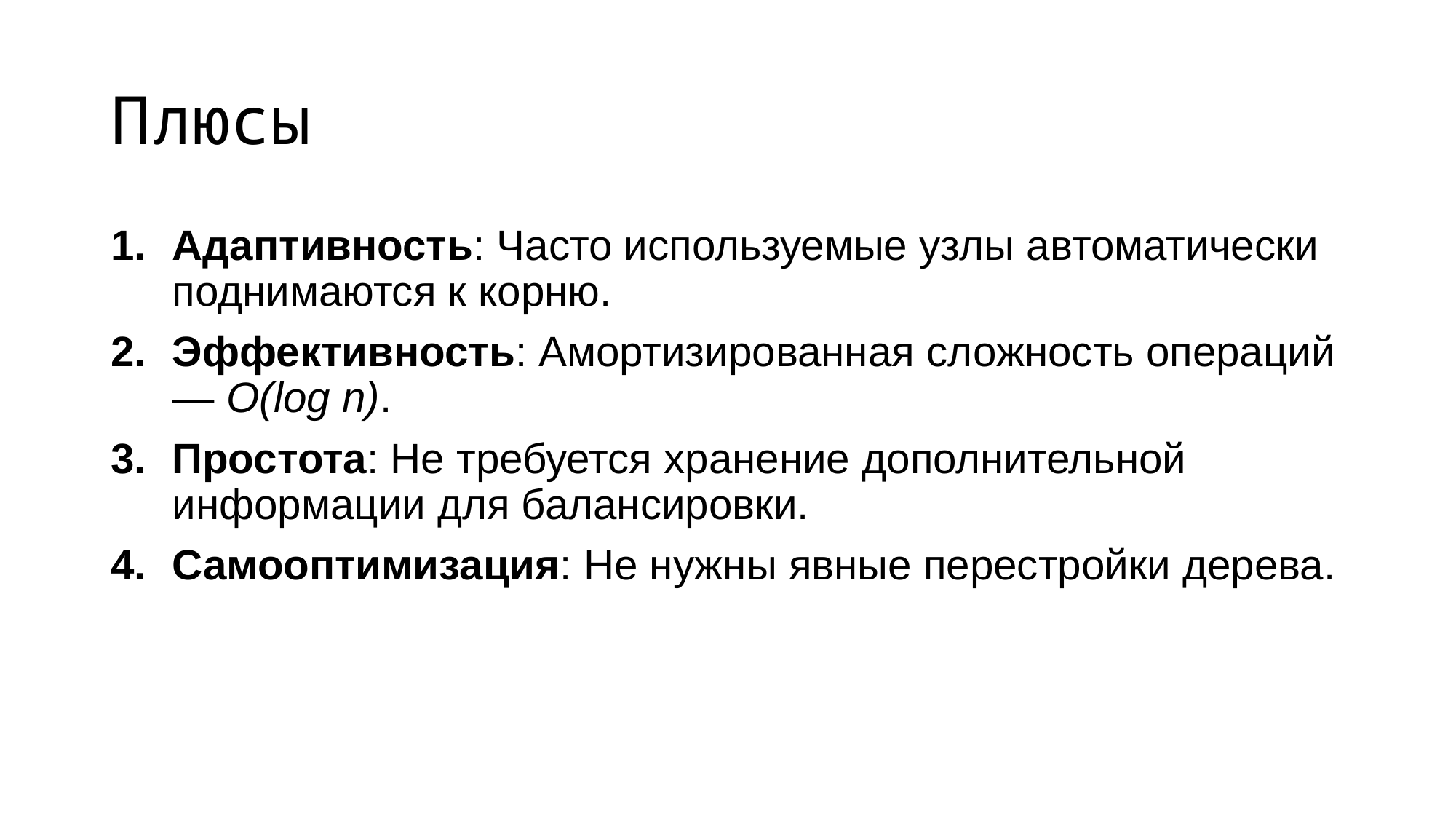

# Плюсы
Адаптивность: Часто используемые узлы автоматически поднимаются к корню.
Эффективность: Амортизированная сложность операций — O(log n).
Простота: Не требуется хранение дополнительной информации для балансировки.
Самооптимизация: Не нужны явные перестройки дерева.